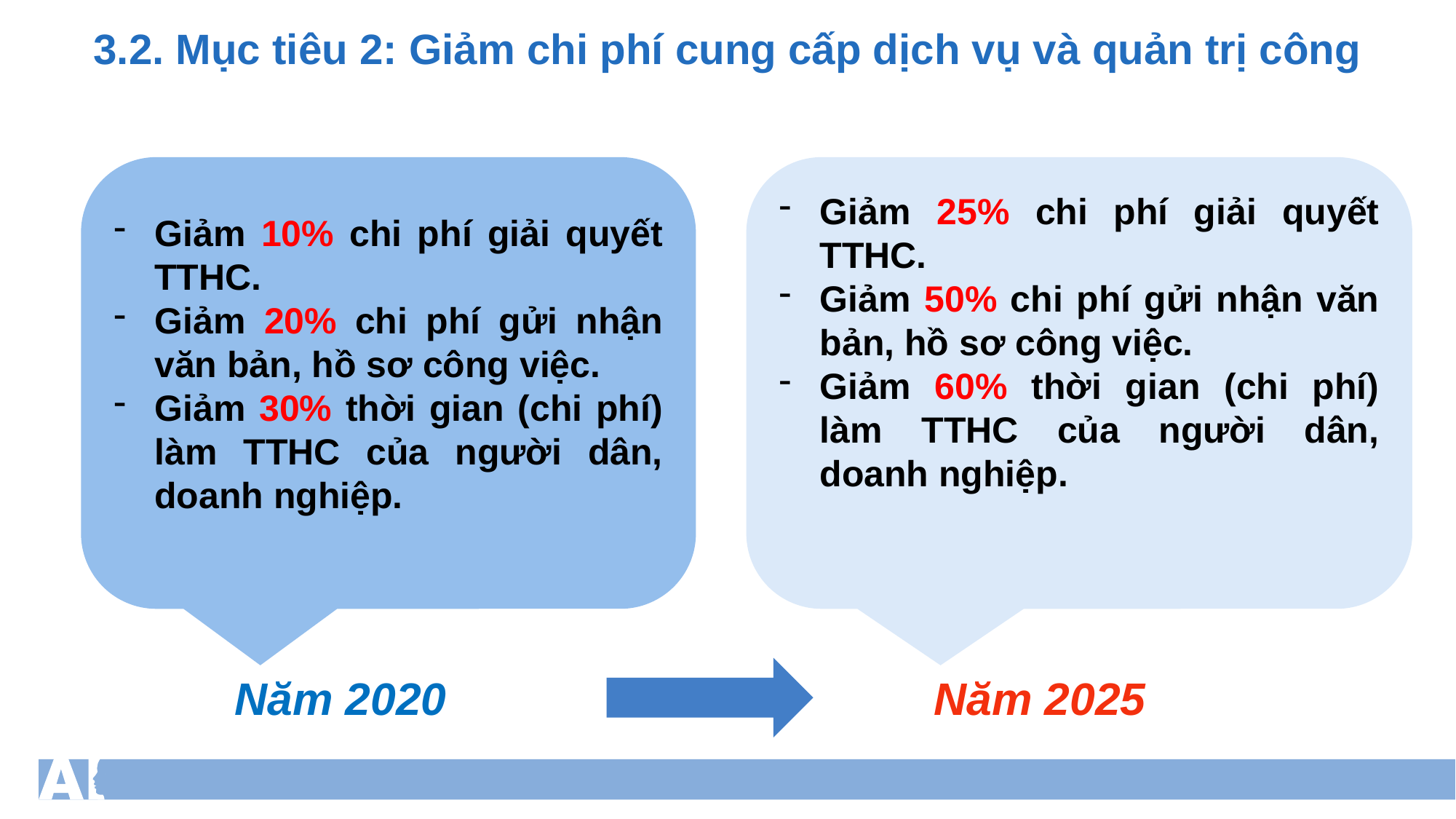

3.2. Mục tiêu 2: Giảm chi phí cung cấp dịch vụ và quản trị công

Giảm 25% chi phí giải quyết TTHC.
Giảm 50% chi phí gửi nhận văn bản, hồ sơ công việc.
Giảm 60% thời gian (chi phí) làm TTHC của người dân, doanh nghiệp.

Giảm 10% chi phí giải quyết TTHC.
Giảm 20% chi phí gửi nhận văn bản, hồ sơ công việc.
Giảm 30% thời gian (chi phí) làm TTHC của người dân, doanh nghiệp.

Năm 2020
Năm 2025